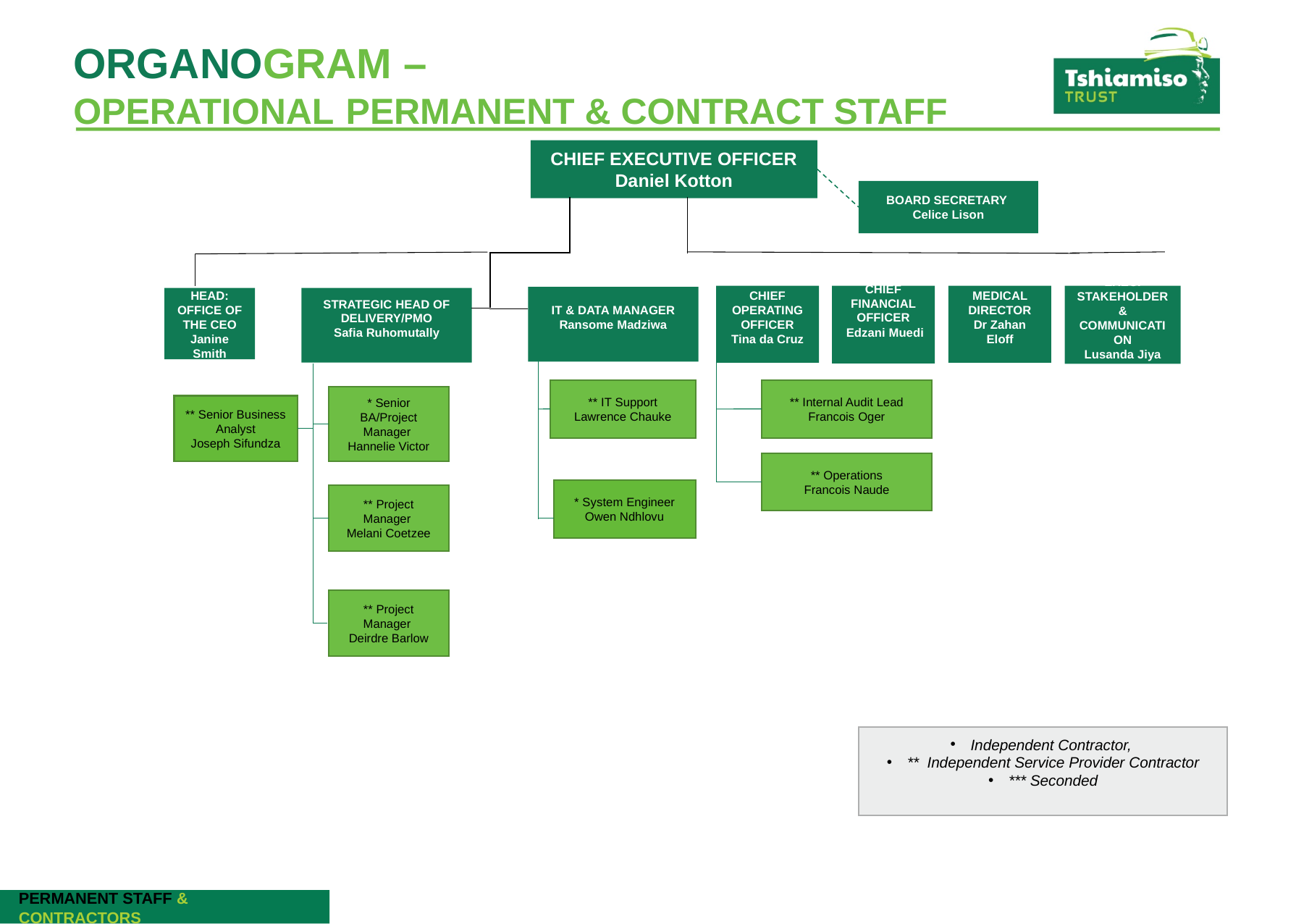

# ORGANOGRAM – OPERATIONAL PERMANENT & CONTRACT STAFF
CHIEF EXECUTIVE OFFICER
Daniel Kotton
BOARD SECRETARY
Celice Lison
EXEC. STAKEHOLDER & COMMUNICATION
Lusanda Jiya

MEDICAL DIRECTOR
Dr Zahan Eloff

CHIEF FINANCIAL OFFICER
 Edzani Muedi

CHIEF OPERATING OFFICER
Tina da Cruz

IT & DATA MANAGER
Ransome Madziwa

HEAD: OFFICE OF THE CEO
Janine Smith

STRATEGIC HEAD OF DELIVERY/PMO
Safia Ruhomutally

** IT Support
Lawrence Chauke
** Internal Audit Lead
Francois Oger
* Senior BA/Project Manager  Hannelie Victor
** Senior Business Analyst
Joseph Sifundza
** Operations
Francois Naude
* System Engineer
Owen Ndhlovu
** Project Manager
Melani Coetzee
** Project Manager
Deirdre Barlow

Independent Contractor,
**  Independent Service Provider Contractor
*** Seconded

PERMANENT STAFF & CONTRACTORS